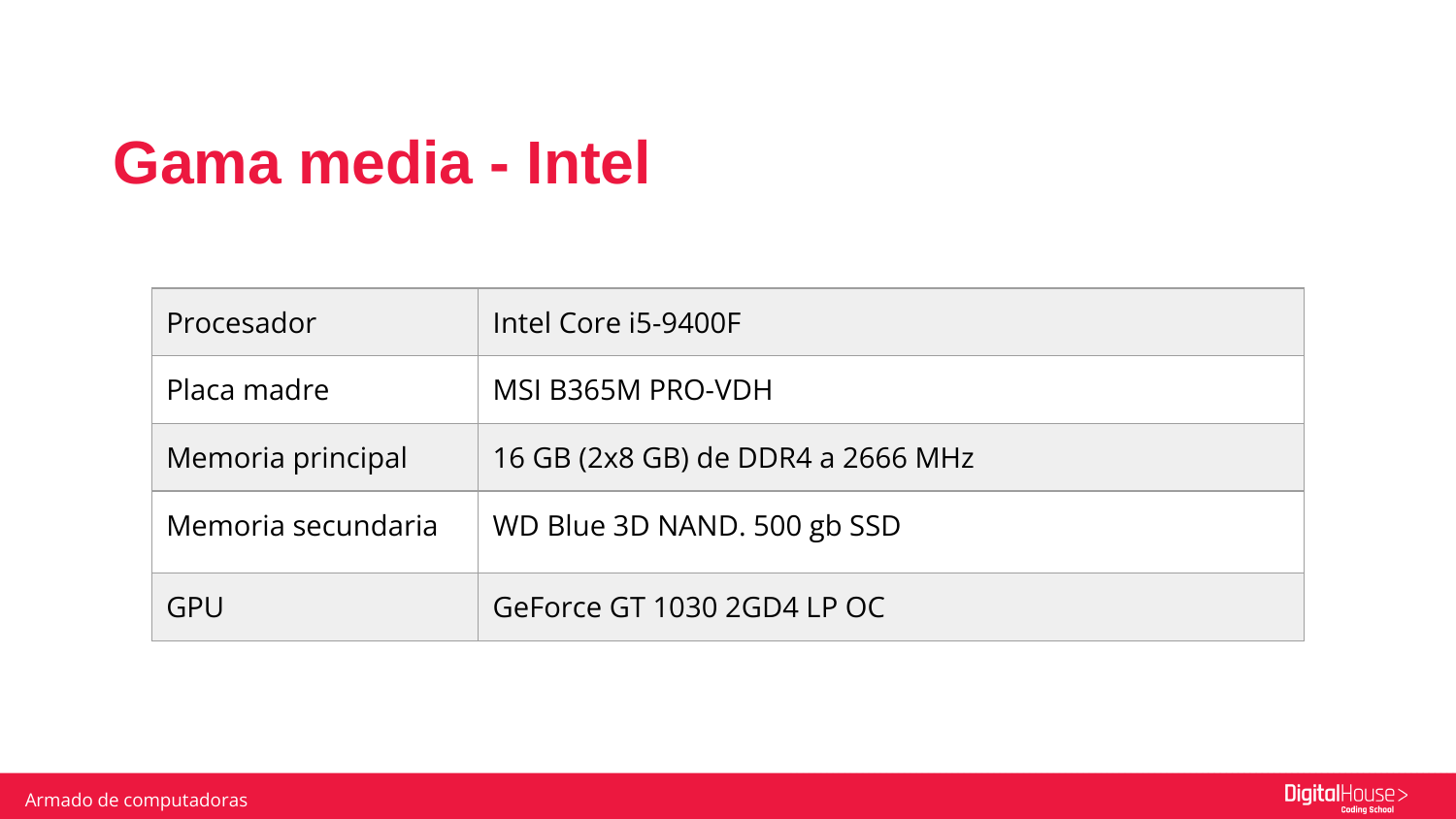

Gama media - Intel

| Procesador | Intel Core i5-9400F |
| --- | --- |
| Placa madre | MSI B365M PRO-VDH |
| Memoria principal | 16 GB (2x8 GB) de DDR4 a 2666 MHz |
| Memoria secundaria | WD Blue 3D NAND. 500 gb SSD |
| GPU | GeForce GT 1030 2GD4 LP OC |